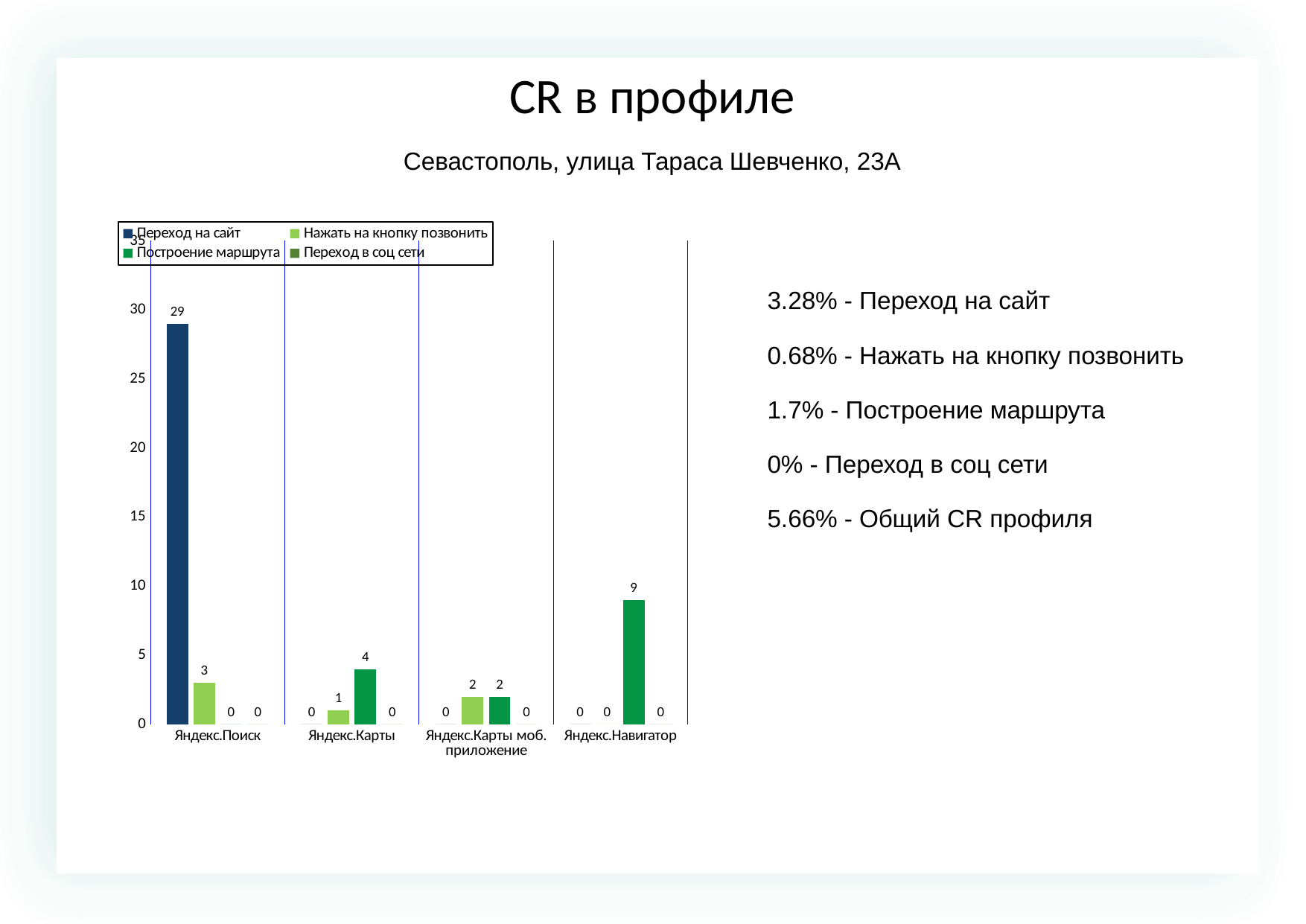

СR в профиле
Севастополь, улица Тараса Шевченко, 23А

### Chart

| Category |  |  |  |  |
|---|---|---|---|---|
| Яндекс.Поиск | 29.0 | 3.0 | 0.0 | 0.0 |
| Яндекс.Карты | 0.0 | 1.0 | 4.0 | 0.0 |
| Яндекс.Карты моб. приложение | 0.0 | 2.0 | 2.0 | 0.0 |
| Яндекс.Навигатор | 0.0 | 0.0 | 9.0 | 0.0 |
3.28% - Переход на сайт
0.68% - Нажать на кнопку позвонить
1.7% - Построение маршрута
0% - Переход в соц сети
5.66% - Общий CR профиля